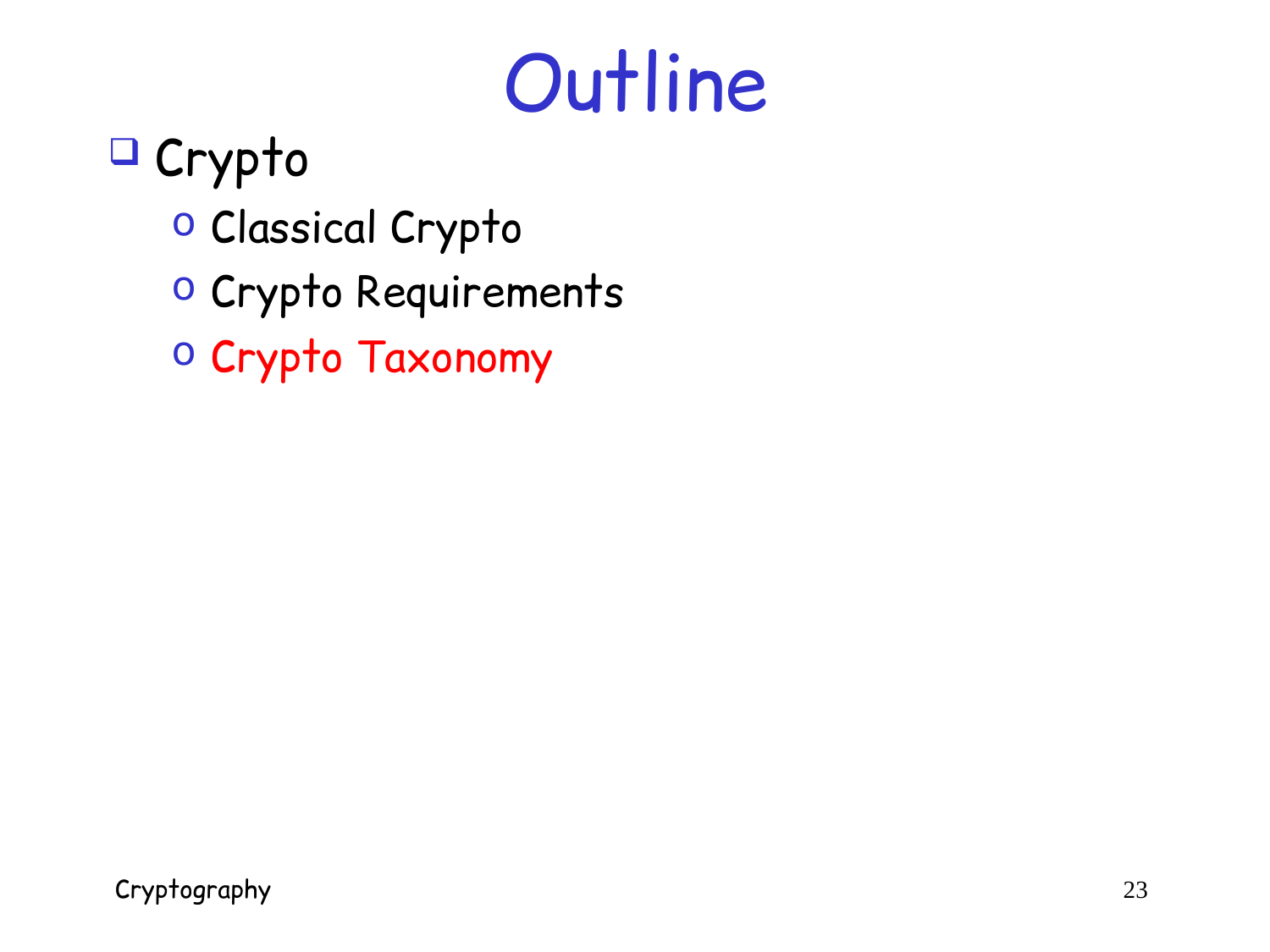

# Outline
Crypto
Classical Crypto
Crypto Requirements
Crypto Taxonomy
 Cryptography                                                                                                                   23